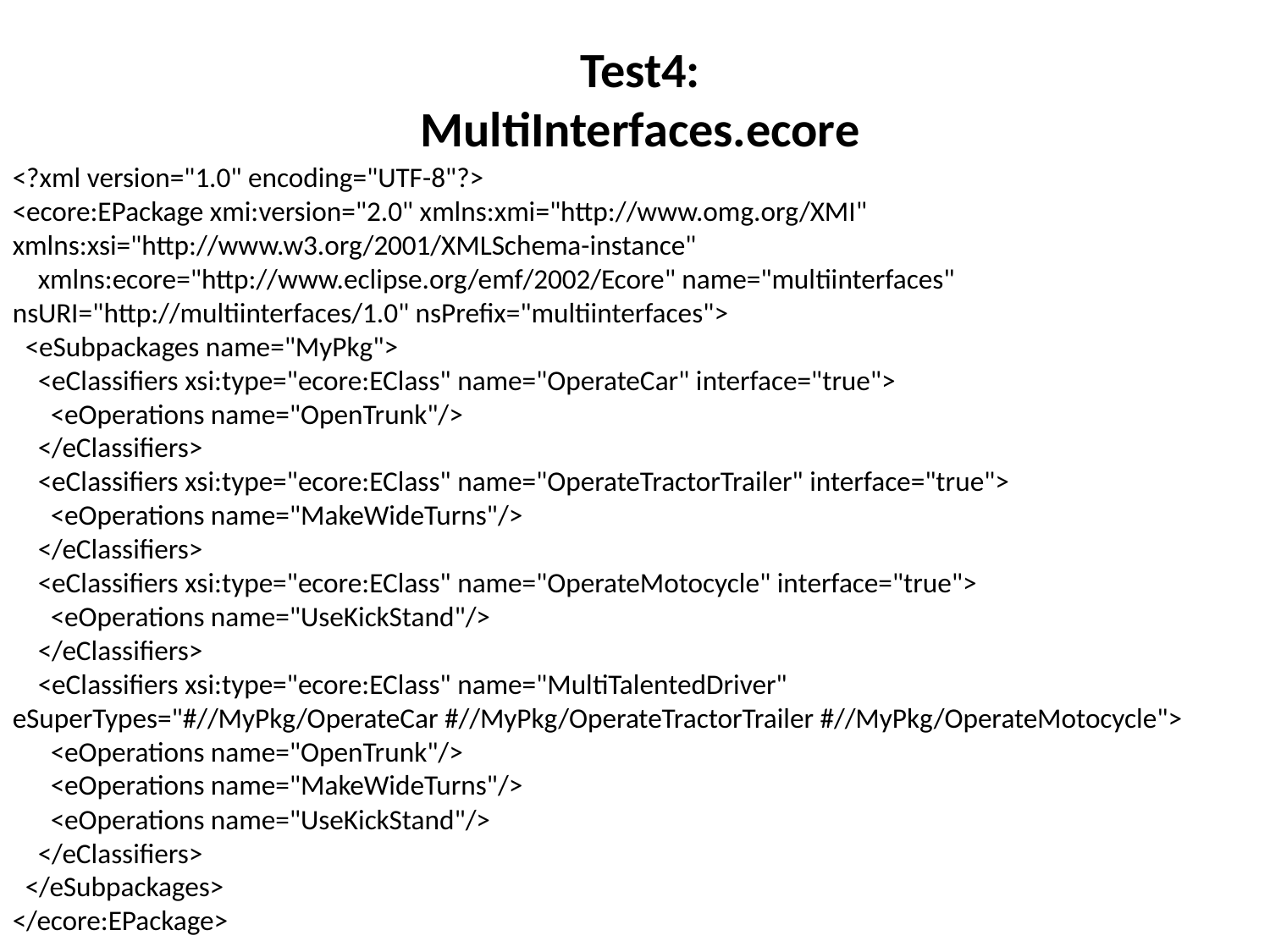

Test4:
MultiInterfaces.ecore
<?xml version="1.0" encoding="UTF-8"?>
<ecore:EPackage xmi:version="2.0" xmlns:xmi="http://www.omg.org/XMI" xmlns:xsi="http://www.w3.org/2001/XMLSchema-instance"
    xmlns:ecore="http://www.eclipse.org/emf/2002/Ecore" name="multiinterfaces" nsURI="http://multiinterfaces/1.0" nsPrefix="multiinterfaces">
  <eSubpackages name="MyPkg">
    <eClassifiers xsi:type="ecore:EClass" name="OperateCar" interface="true">
      <eOperations name="OpenTrunk"/>
    </eClassifiers>
    <eClassifiers xsi:type="ecore:EClass" name="OperateTractorTrailer" interface="true">
      <eOperations name="MakeWideTurns"/>
    </eClassifiers>
    <eClassifiers xsi:type="ecore:EClass" name="OperateMotocycle" interface="true">
      <eOperations name="UseKickStand"/>
    </eClassifiers>
    <eClassifiers xsi:type="ecore:EClass" name="MultiTalentedDriver" eSuperTypes="#//MyPkg/OperateCar #//MyPkg/OperateTractorTrailer #//MyPkg/OperateMotocycle">
      <eOperations name="OpenTrunk"/>
      <eOperations name="MakeWideTurns"/>
      <eOperations name="UseKickStand"/>
    </eClassifiers>
  </eSubpackages>
</ecore:EPackage>